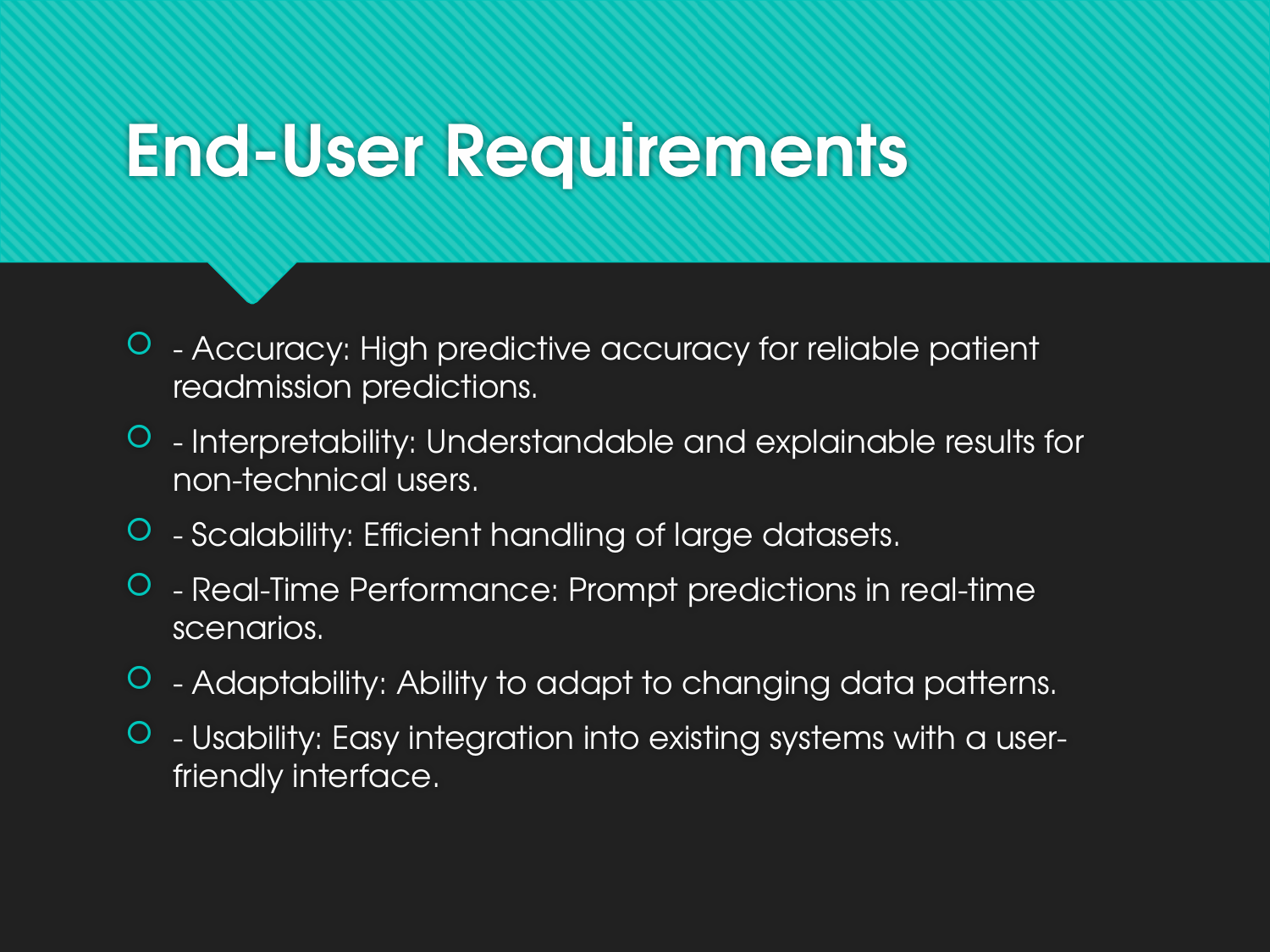

# End-User Requirements
- Accuracy: High predictive accuracy for reliable patient readmission predictions.
- Interpretability: Understandable and explainable results for non-technical users.
- Scalability: Efficient handling of large datasets.
- Real-Time Performance: Prompt predictions in real-time scenarios.
- Adaptability: Ability to adapt to changing data patterns.
- Usability: Easy integration into existing systems with a user-friendly interface.